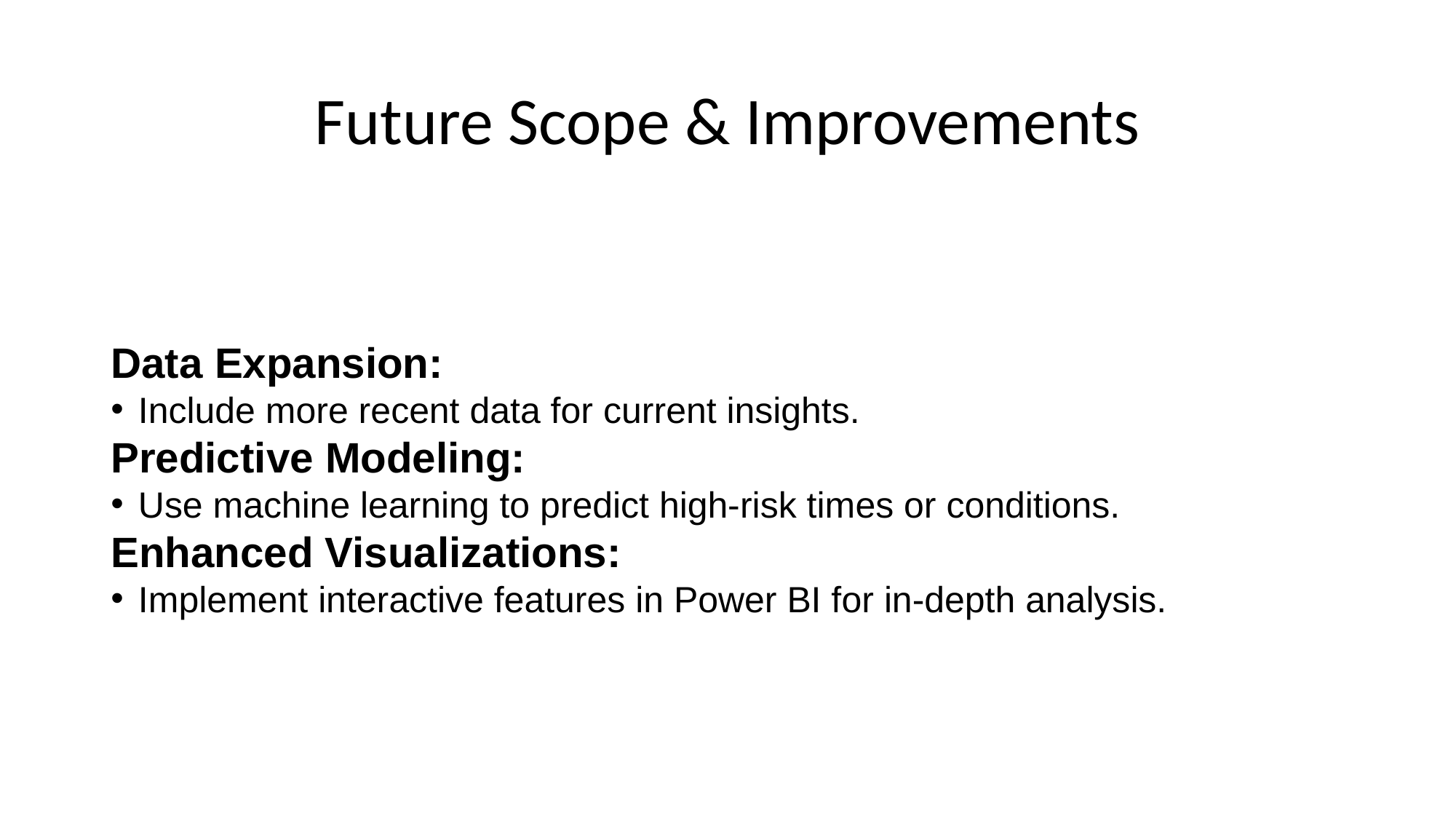

# Future Scope & Improvements
Data Expansion:
Include more recent data for current insights.
Predictive Modeling:
Use machine learning to predict high-risk times or conditions.
Enhanced Visualizations:
Implement interactive features in Power BI for in-depth analysis.